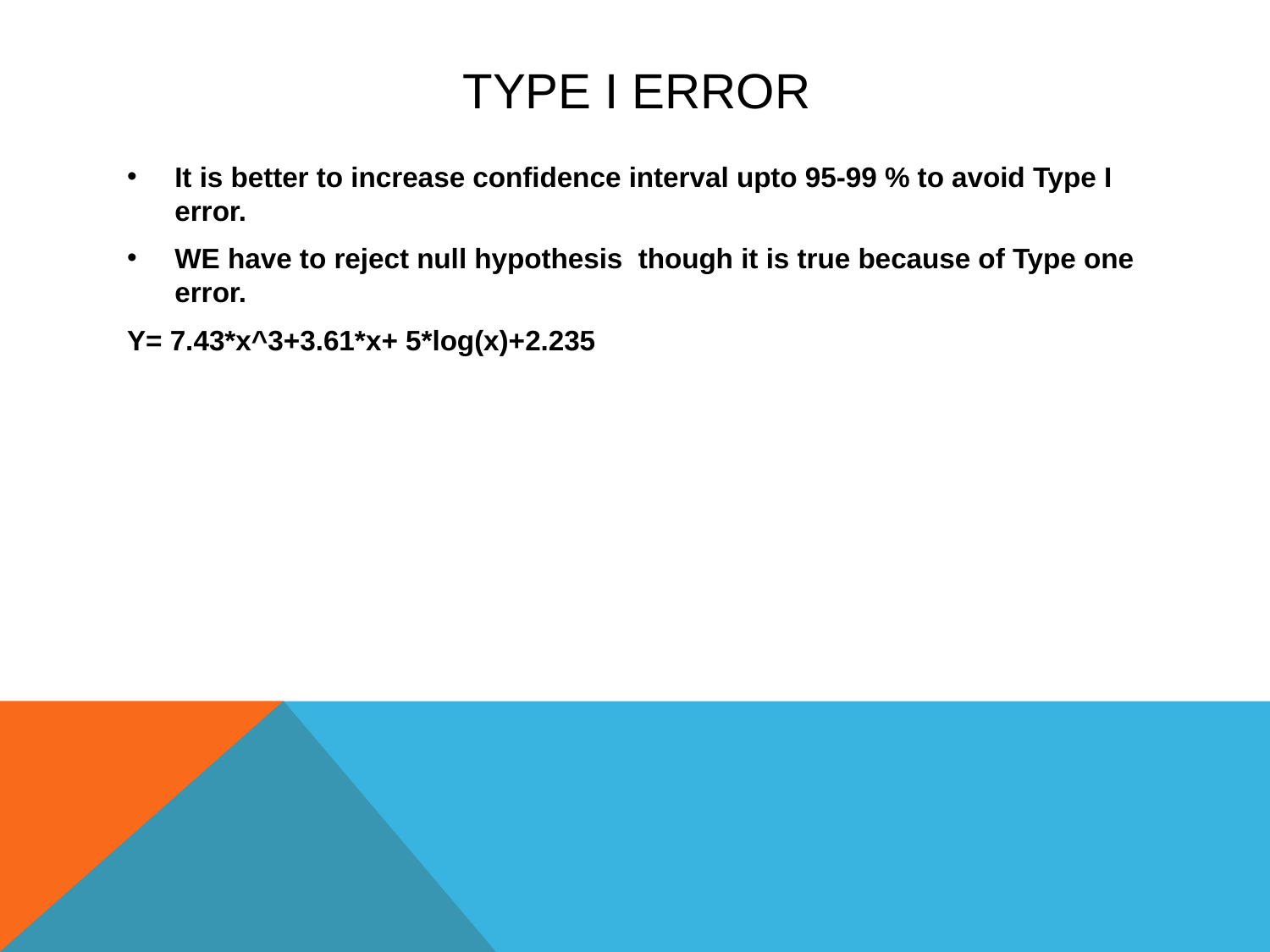

# Type I ERROR
It is better to increase confidence interval upto 95-99 % to avoid Type I error.
WE have to reject null hypothesis  though it is true because of Type one error.
Y= 7.43*x^3+3.61*x+ 5*log(x)+2.235